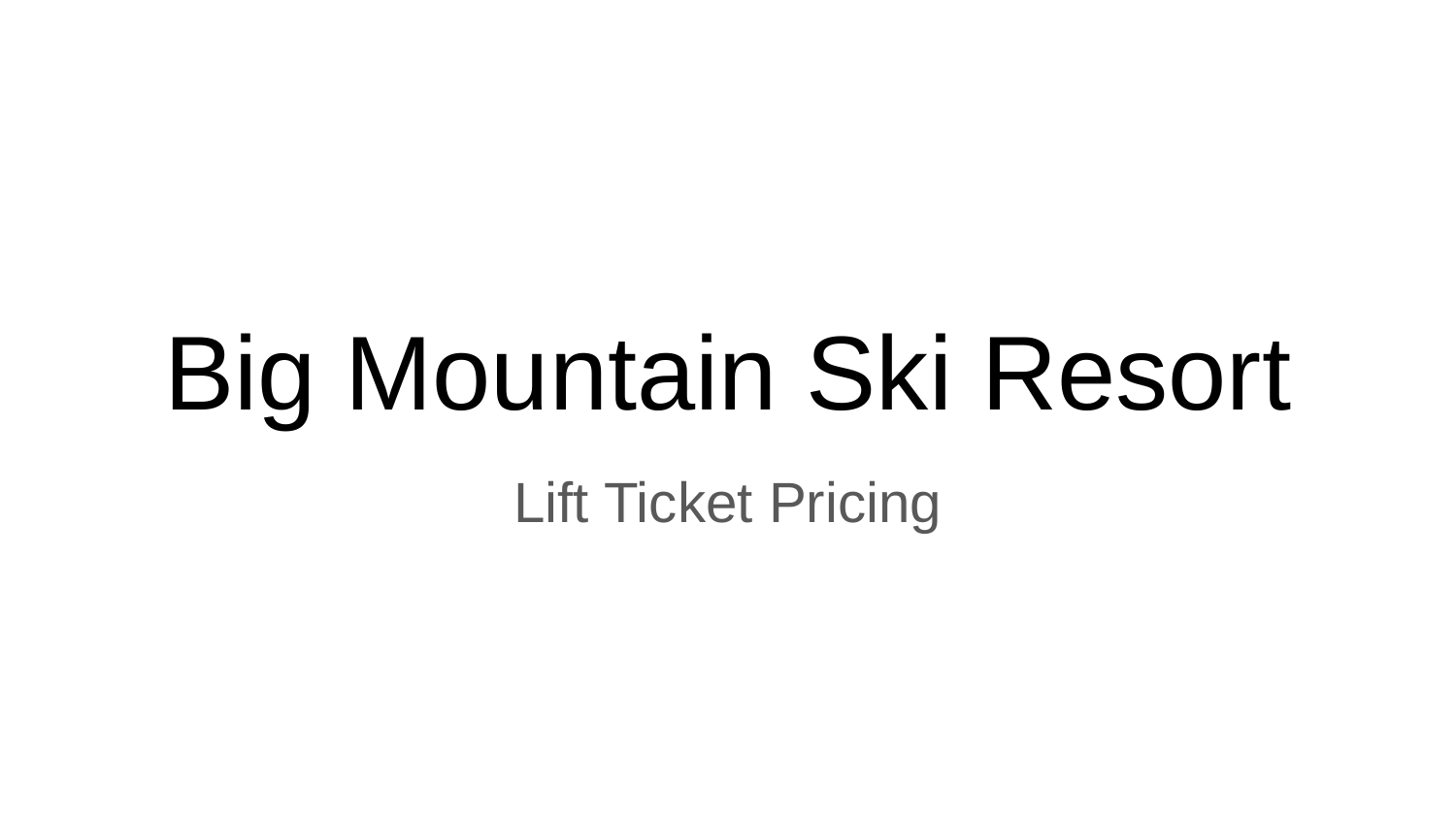

# Big Mountain Ski Resort
Lift Ticket Pricing